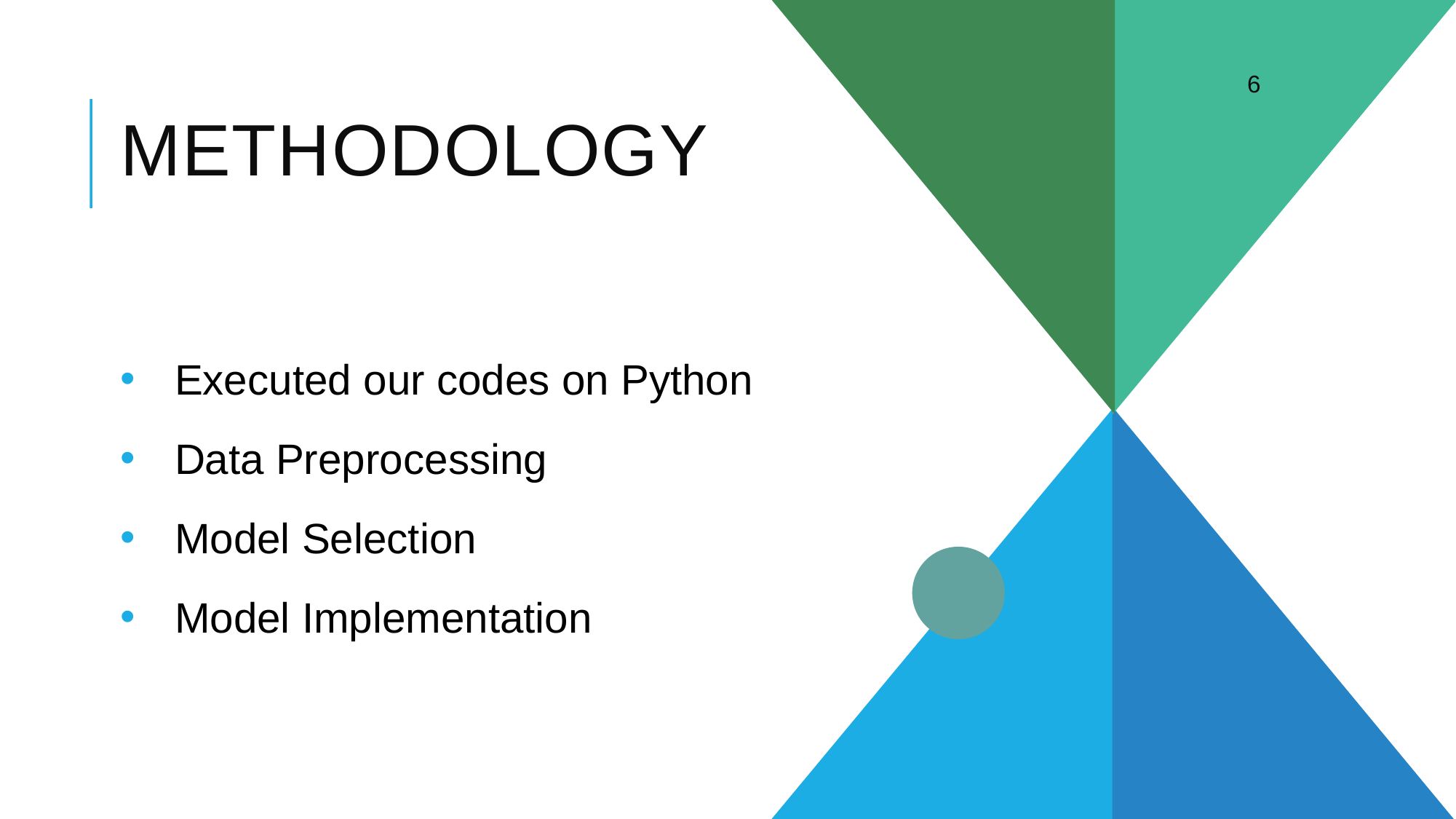

6
# METHODOLOGY
Executed our codes on Python
Data Preprocessing
Model Selection
Model Implementation